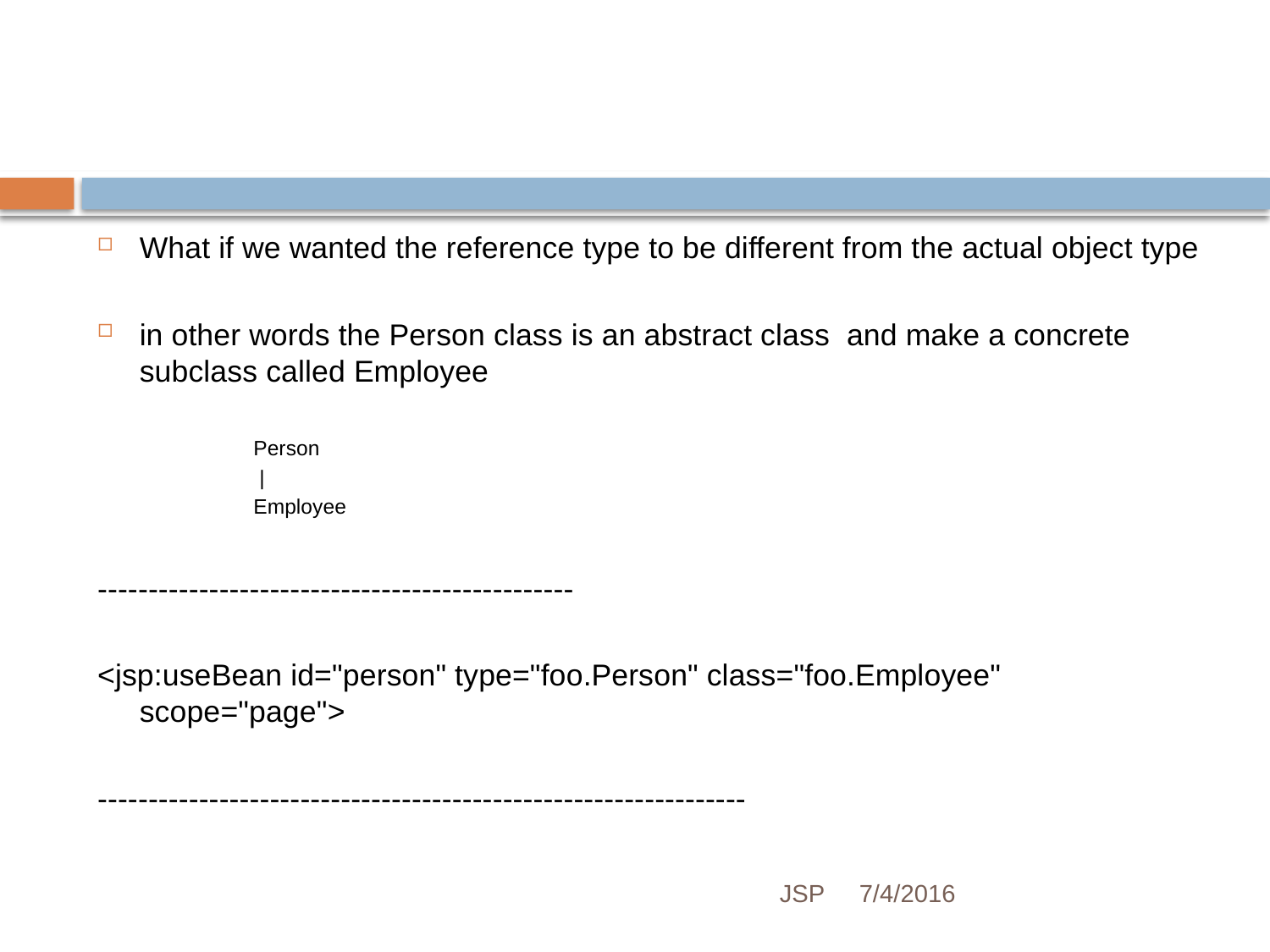

#
What if we wanted the reference type to be different from the actual object type

in other words the Person class is an abstract class  and make a concrete subclass called Employee

 Person
  |
 Employee

-----------------------------------------------

<jsp:useBean id="person" type="foo.Person" class="foo.Employee" scope="page">

----------------------------------------------------------------

JSP
7/4/2016